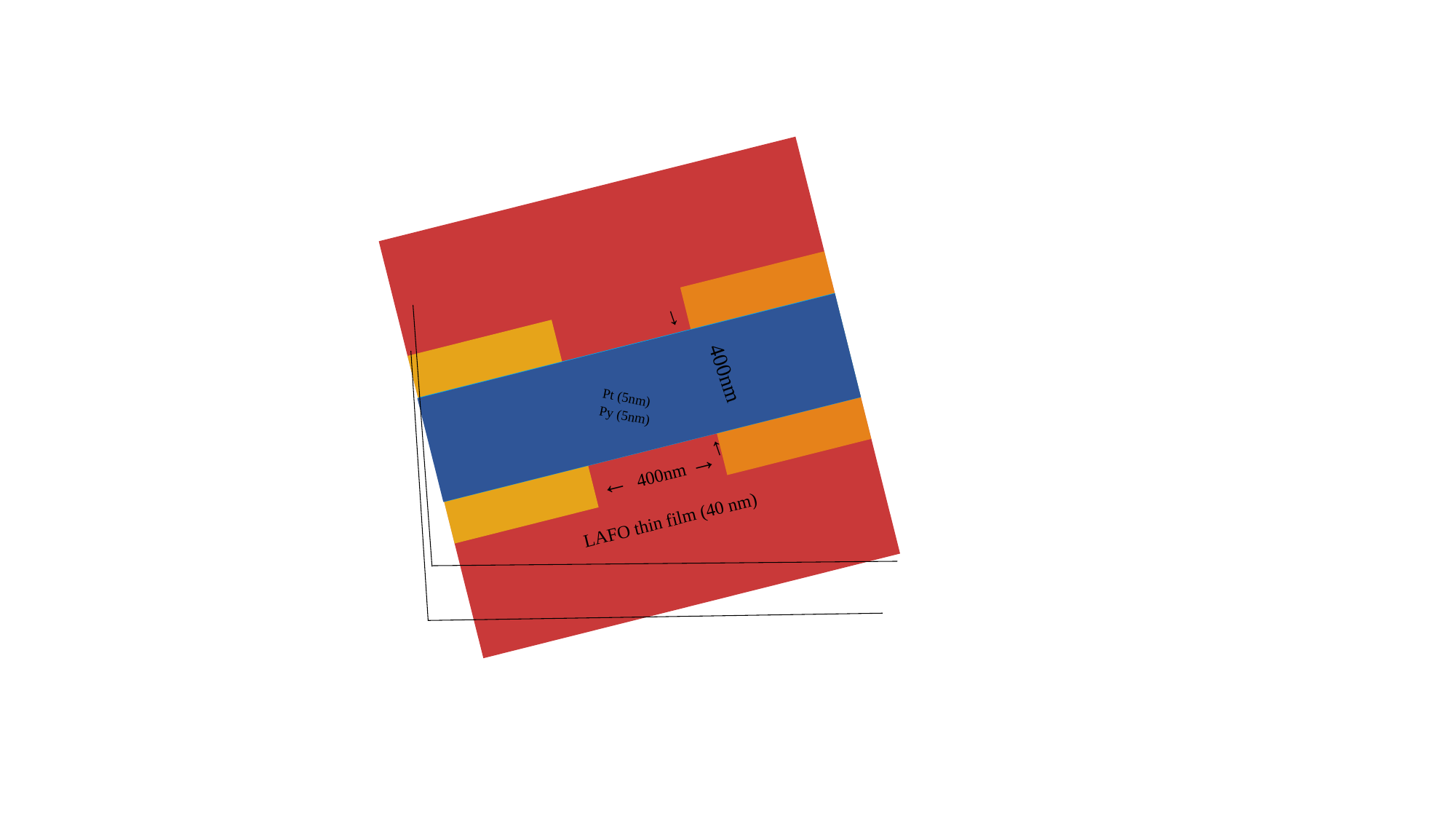

←  400nm →

LAFO thin film (40 nm)
Au contact

Au contact

400nm
→                   ←

Pt (5nm)
Py (5nm)